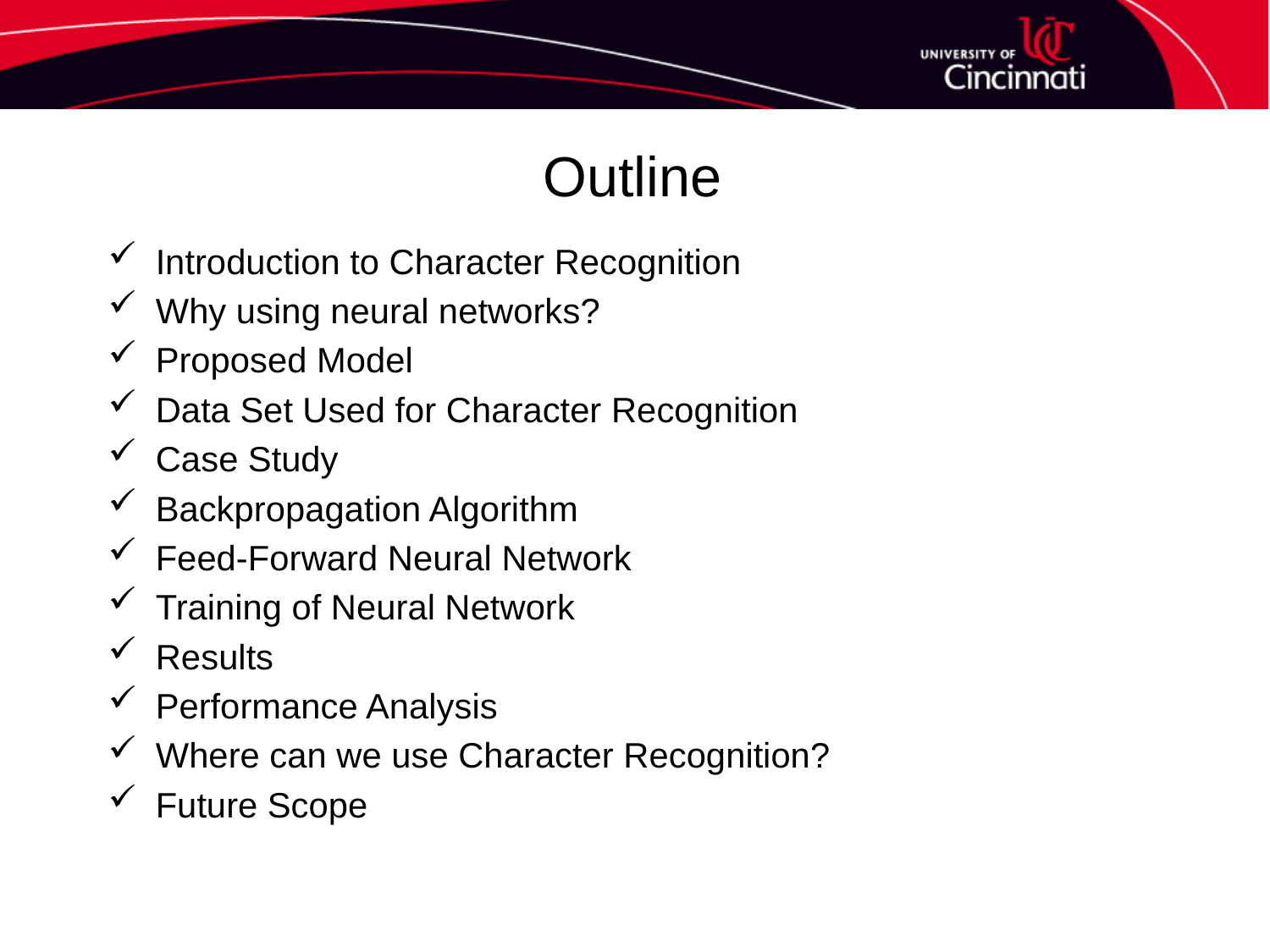

# Outline
Introduction to Character Recognition
Why using neural networks?
Proposed Model
Data Set Used for Character Recognition
Case Study
Backpropagation Algorithm
Feed-Forward Neural Network
Training of Neural Network
Results
Performance Analysis
Where can we use Character Recognition?
Future Scope